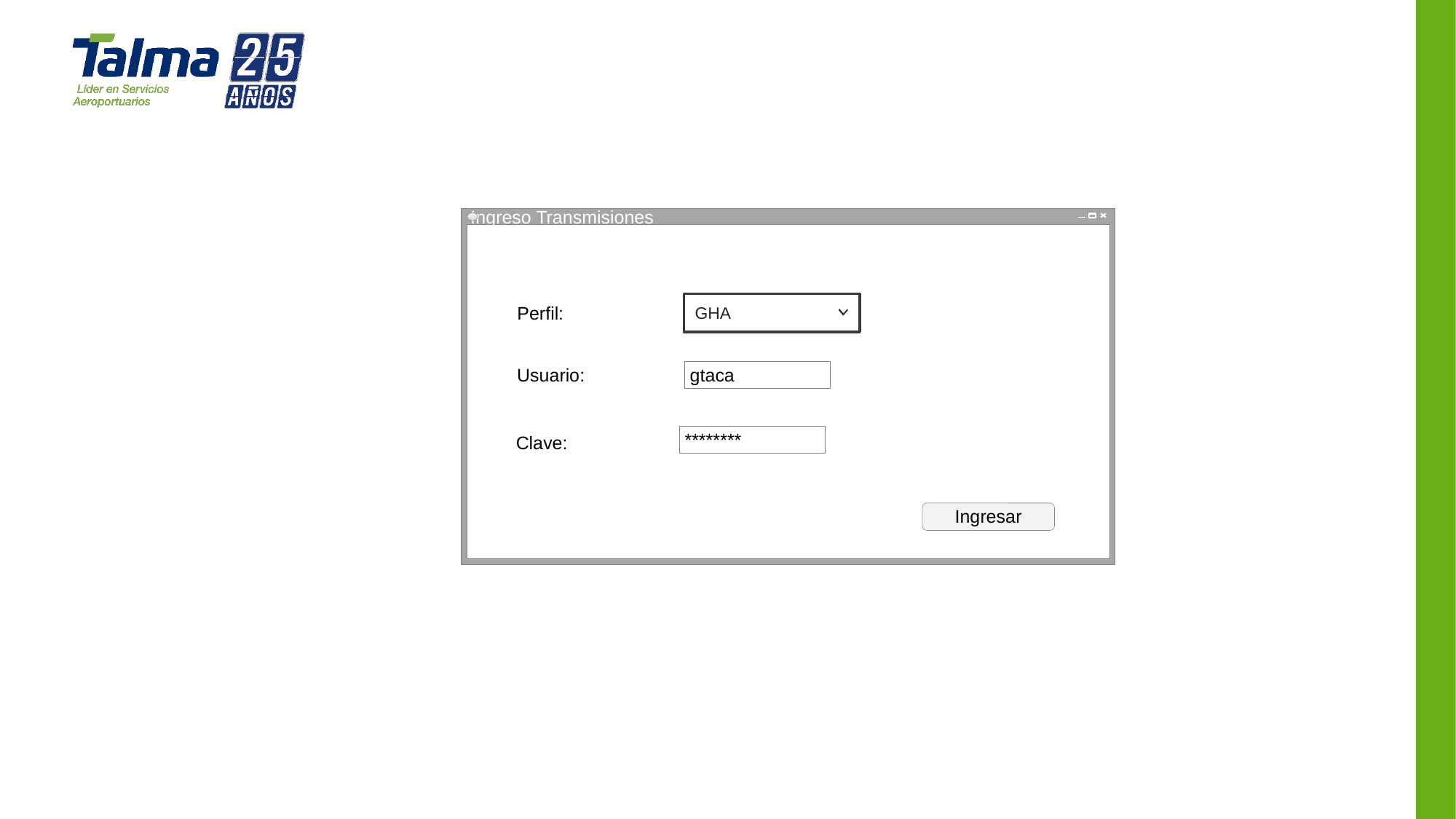

Ingreso Transmisiones

GHA

Perfil:
gtaca
Usuario:
********
Clave:
Ingresar